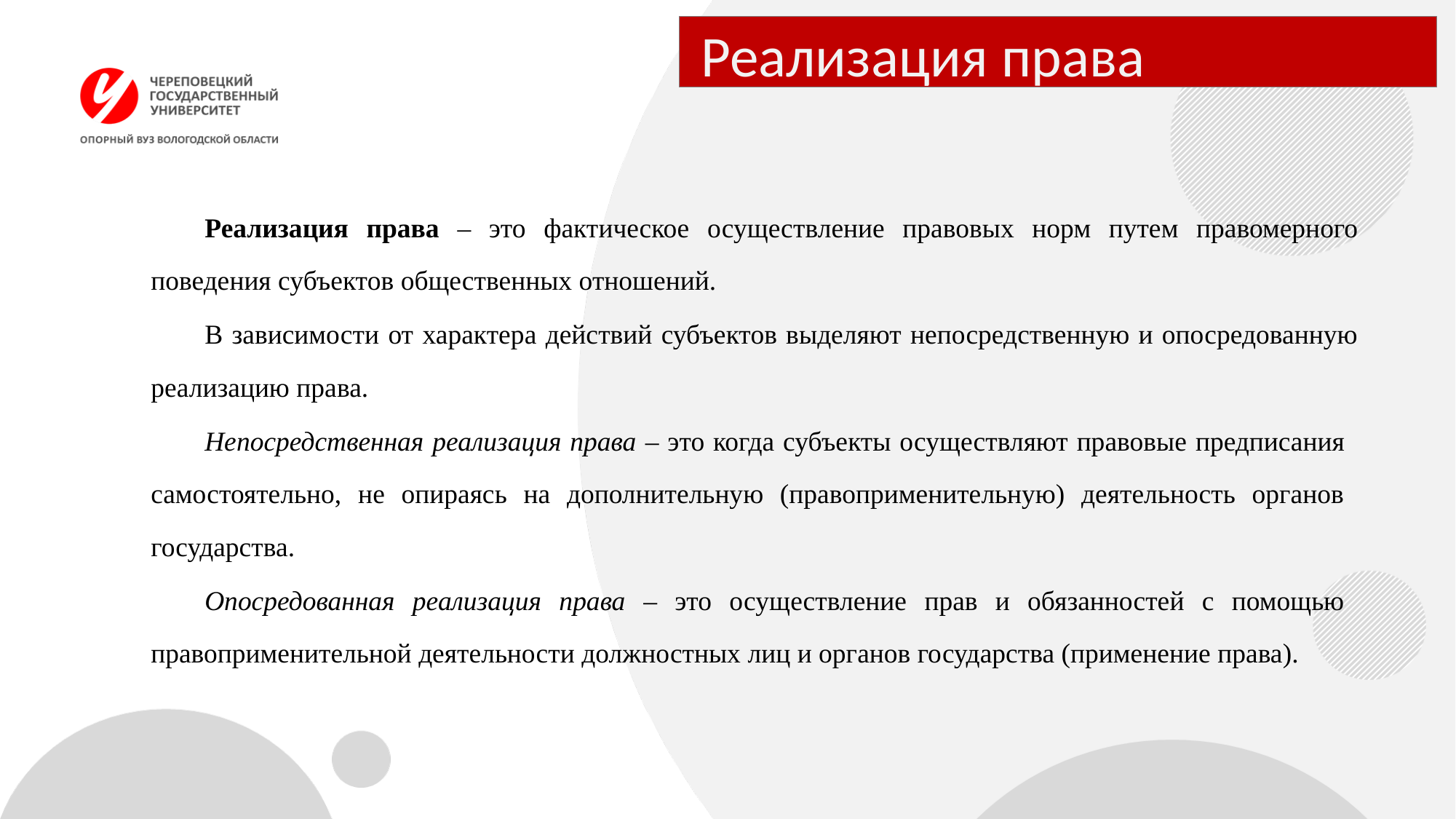

# Реализация права
Реализация права – это фактическое осуществление правовых норм путем правомерного поведения субъектов общественных отношений.
В зависимости от характера действий субъектов выделяют непосредственную и опосредованную реализацию права.
Непосредственная реализация права – это когда субъекты осуществляют правовые предписания самостоятельно, не опираясь на дополнительную (правоприменительную) деятельность органов государства.
Опосредованная реализация права – это осуществление прав и обязанностей с помощью правоприменительной деятельности должностных лиц и органов государства (применение права).